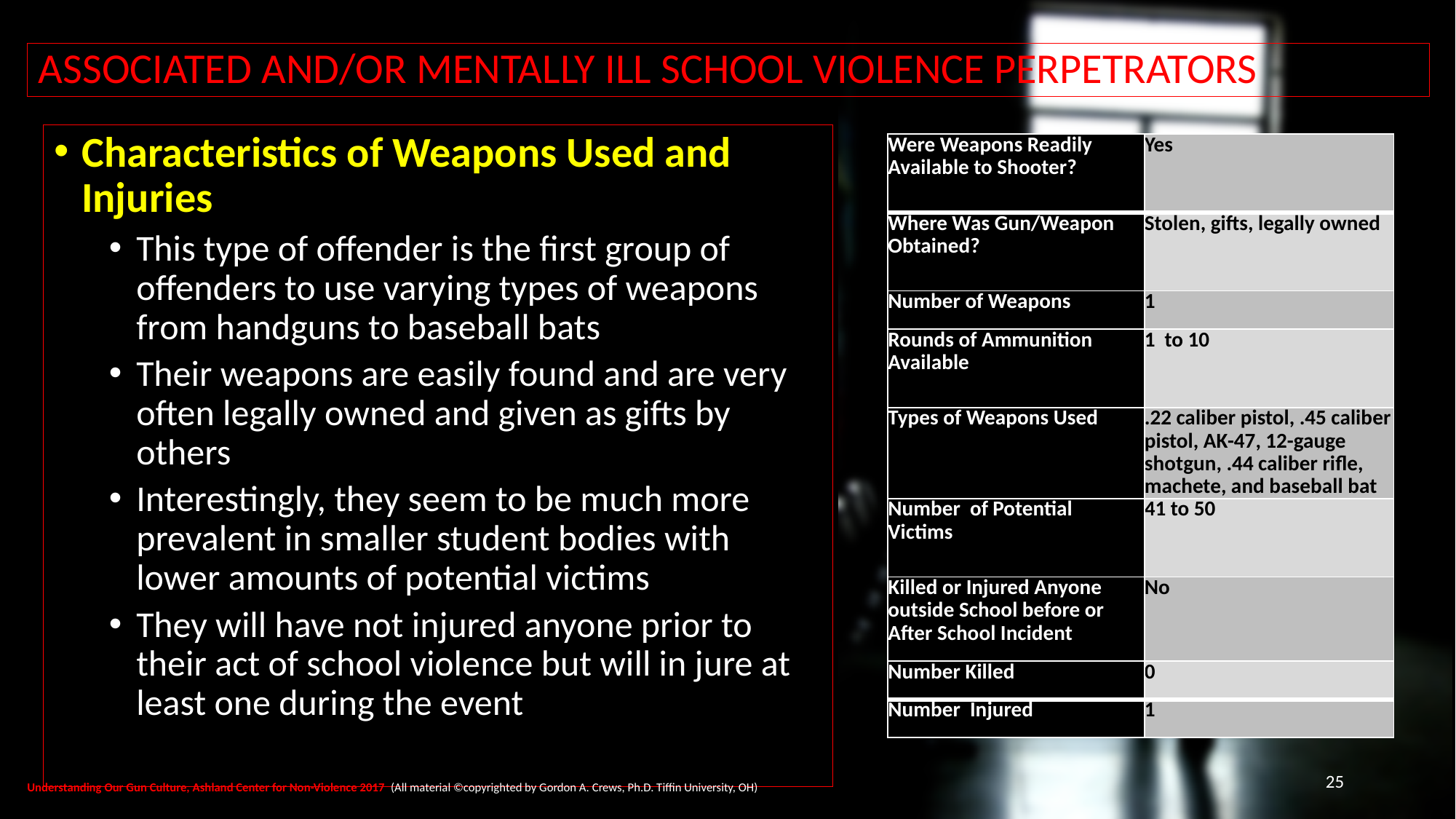

# ASSOCIATED AND/OR MENTALLY ILL SCHOOL VIOLENCE PERPETRATORS
Characteristics of Weapons Used and Injuries
This type of offender is the first group of offenders to use varying types of weapons from handguns to baseball bats
Their weapons are easily found and are very often legally owned and given as gifts by others
Interestingly, they seem to be much more prevalent in smaller student bodies with lower amounts of potential victims
They will have not injured anyone prior to their act of school violence but will in jure at least one during the event

| Were Weapons Readily Available to Shooter? | Yes |
| --- | --- |
| Where Was Gun/Weapon Obtained? | Stolen, gifts, legally owned |
| Number of Weapons | 1 |
| Rounds of Ammunition Available | 1 to 10 |
| Types of Weapons Used | .22 caliber pistol, .45 caliber pistol, AK-47, 12-gauge shotgun, .44 caliber rifle, machete, and baseball bat |
| Number of Potential Victims | 41 to 50 |
| Killed or Injured Anyone outside School before or After School Incident | No |
| Number Killed | 0 |
| Number Injured | 1 |
25
Understanding Our Gun Culture, Ashland Center for Non-Violence 2017  (All material ©copyrighted by Gordon A. Crews, Ph.D. Tiffin University, OH)